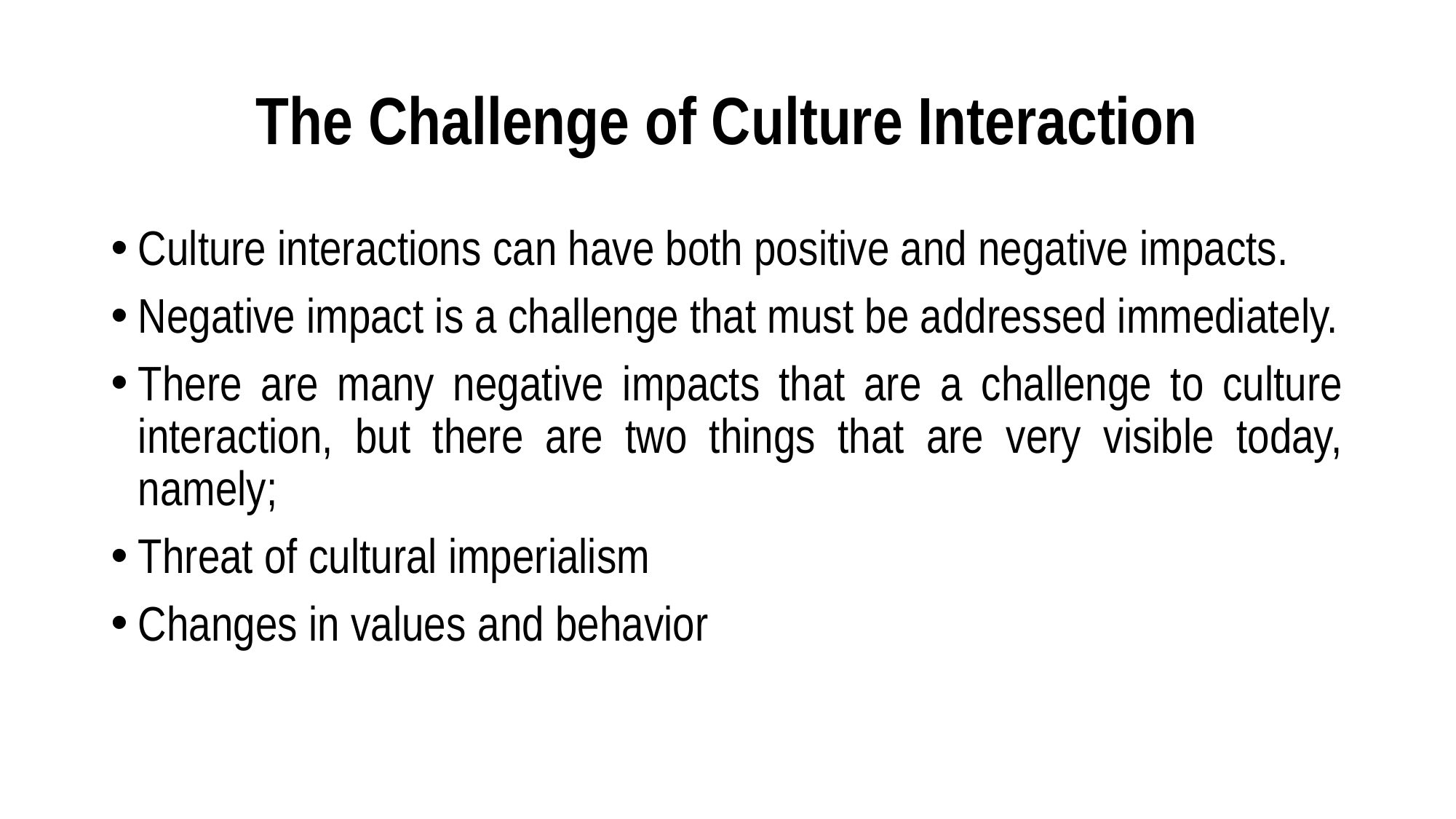

# The Challenge of Culture Interaction
Culture interactions can have both positive and negative impacts.
Negative impact is a challenge that must be addressed immediately.
There are many negative impacts that are a challenge to culture interaction, but there are two things that are very visible today, namely;
Threat of cultural imperialism
Changes in values ​​and behavior